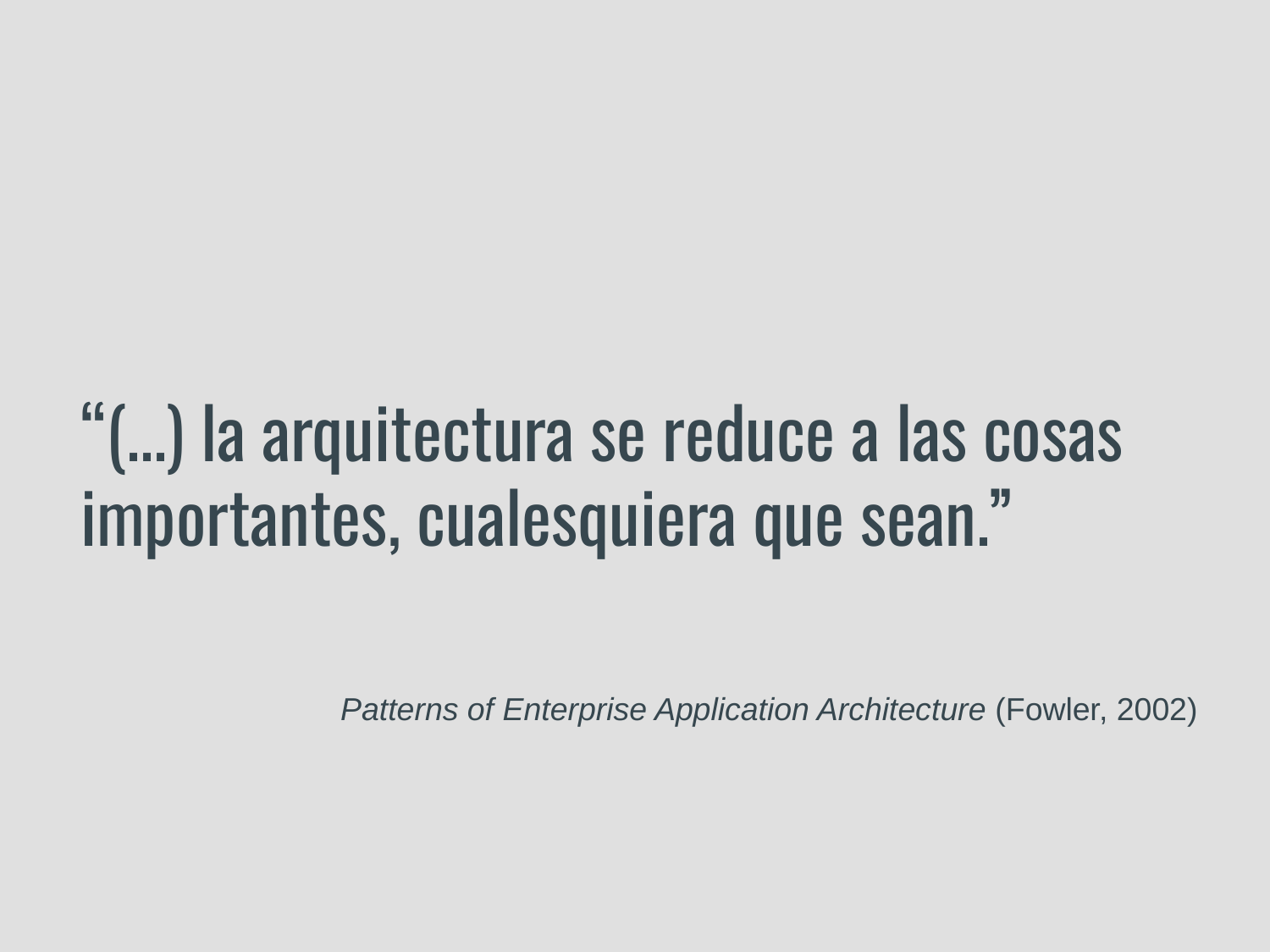

# “(...) la arquitectura se reduce a las cosas importantes, cualesquiera que sean.”
Patterns of Enterprise Application Architecture (Fowler, 2002)